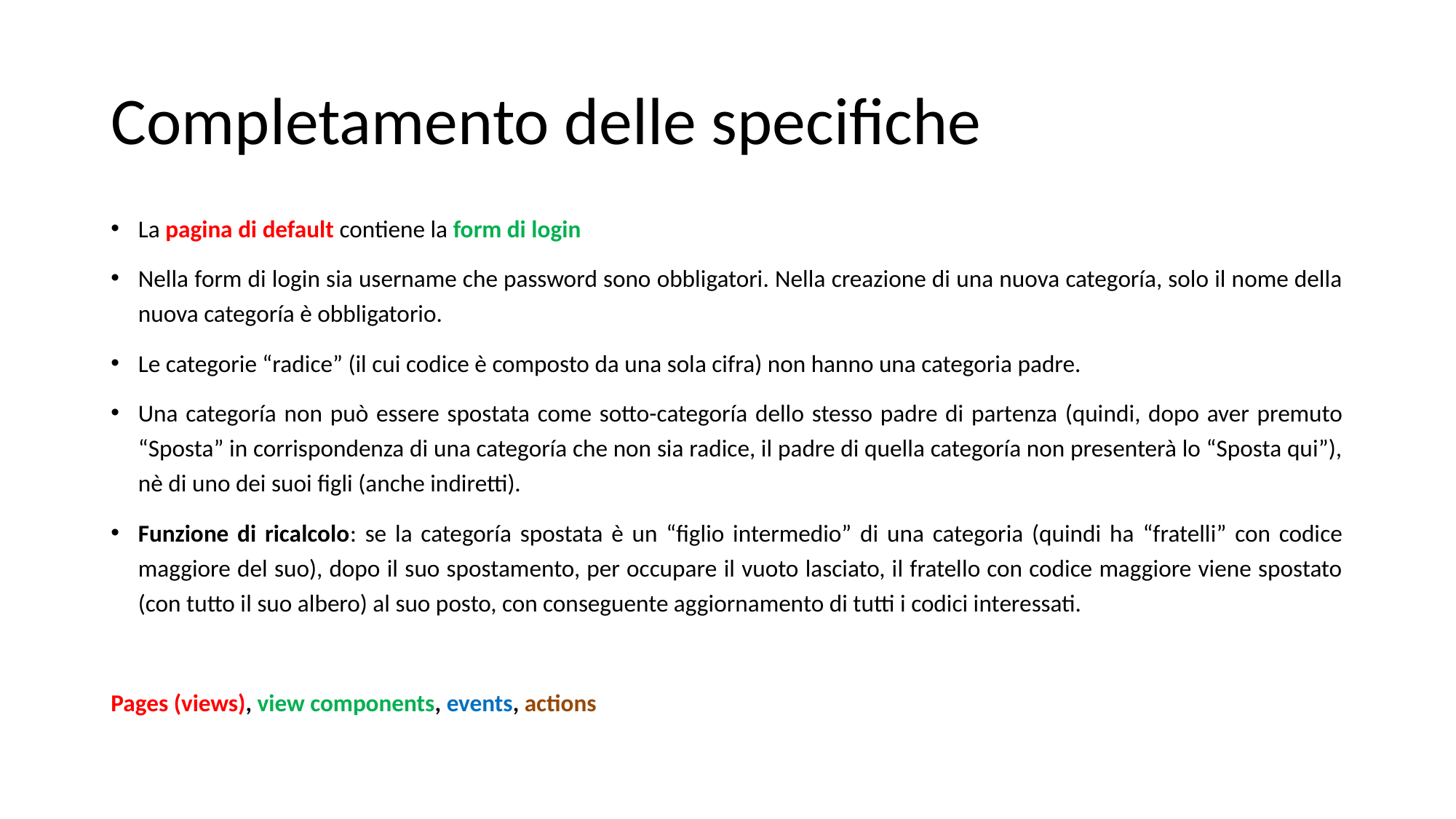

# Completamento delle specifiche
La pagina di default contiene la form di login
Nella form di login sia username che password sono obbligatori. Nella creazione di una nuova categoría, solo il nome della nuova categoría è obbligatorio.
Le categorie “radice” (il cui codice è composto da una sola cifra) non hanno una categoria padre.
Una categoría non può essere spostata come sotto-categoría dello stesso padre di partenza (quindi, dopo aver premuto “Sposta” in corrispondenza di una categoría che non sia radice, il padre di quella categoría non presenterà lo “Sposta qui”), nè di uno dei suoi figli (anche indiretti).
Funzione di ricalcolo: se la categoría spostata è un “figlio intermedio” di una categoria (quindi ha “fratelli” con codice maggiore del suo), dopo il suo spostamento, per occupare il vuoto lasciato, il fratello con codice maggiore viene spostato (con tutto il suo albero) al suo posto, con conseguente aggiornamento di tutti i codici interessati.

Pages (views), view components, events, actions